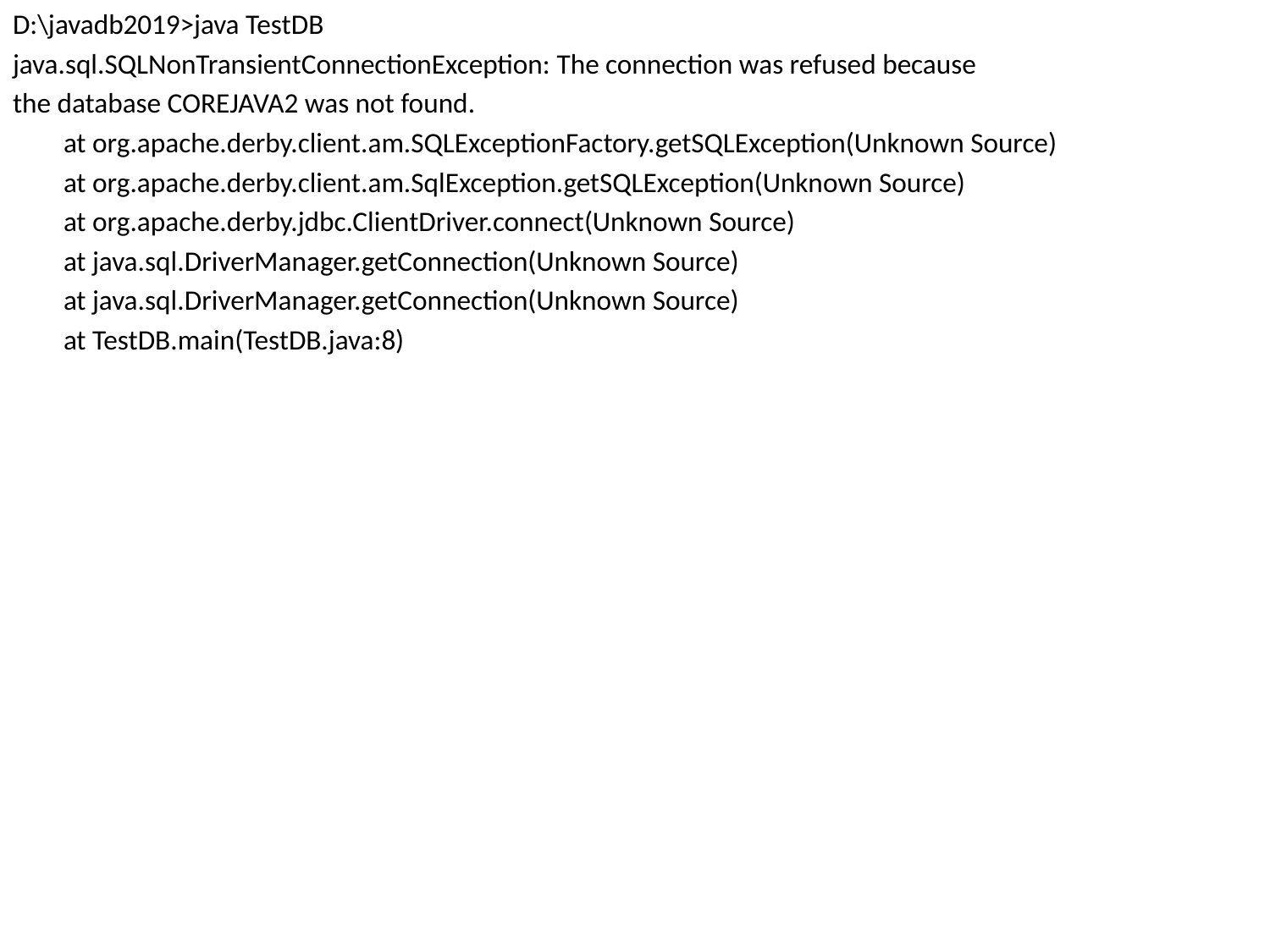

D:\javadb2019>java TestDB
java.sql.SQLNonTransientConnectionException: The connection was refused because
the database COREJAVA2 was not found.
        at org.apache.derby.client.am.SQLExceptionFactory.getSQLException(Unknown Source)
        at org.apache.derby.client.am.SqlException.getSQLException(Unknown Source)
        at org.apache.derby.jdbc.ClientDriver.connect(Unknown Source)
        at java.sql.DriverManager.getConnection(Unknown Source)
        at java.sql.DriverManager.getConnection(Unknown Source)
        at TestDB.main(TestDB.java:8)